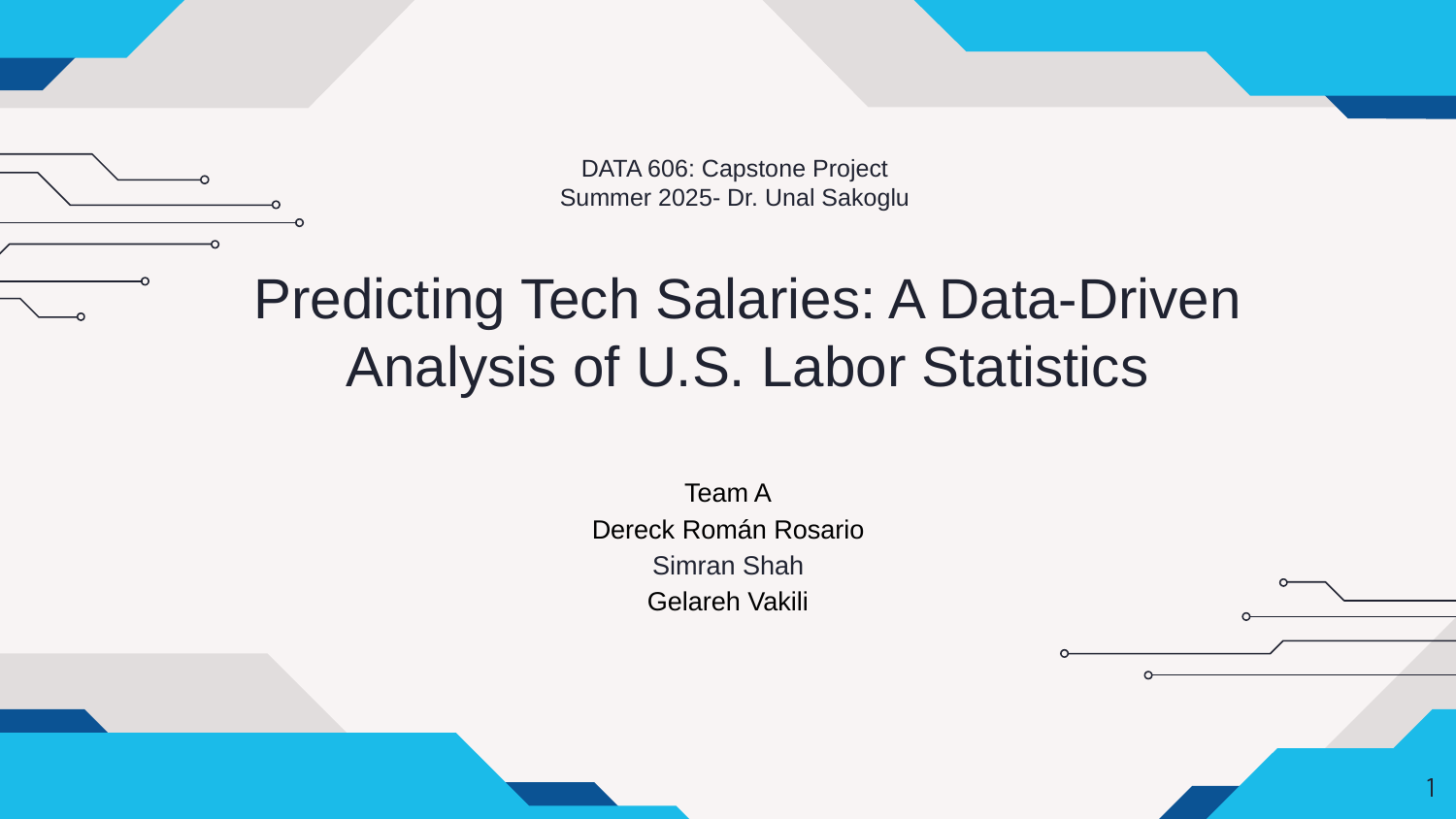

DATA 606: Capstone Project
Summer 2025- Dr. Unal Sakoglu
# Predicting Tech Salaries: A Data-Driven Analysis of U.S. Labor Statistics
Team A
Dereck Román Rosario
Simran Shah
Gelareh Vakili

1